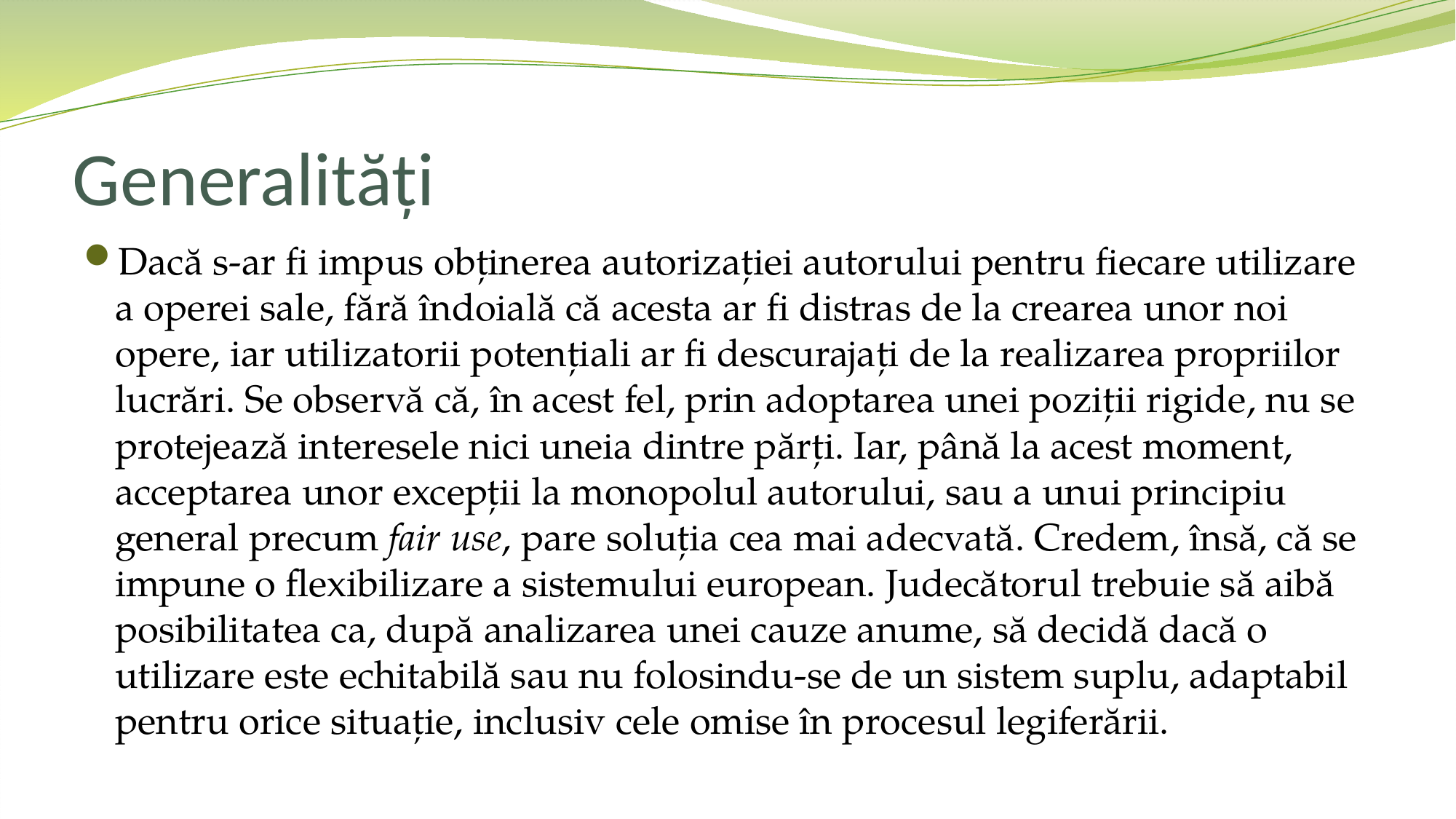

# Generalități
Dacă s-ar fi impus obţinerea autorizaţiei autorului pentru fiecare utilizare a operei sale, fără îndoială că acesta ar fi distras de la crearea unor noi opere, iar utilizatorii potenţiali ar fi descurajaţi de la realizarea propriilor lucrări. Se observă că, în acest fel, prin adoptarea unei poziţii rigide, nu se protejează interesele nici uneia dintre părţi. Iar, până la acest moment, acceptarea unor excepţii la monopolul autorului, sau a unui principiu general precum fair use, pare soluţia cea mai adecvată. Credem, însă, că se impune o flexibilizare a sistemului european. Judecătorul trebuie să aibă posibilitatea ca, după analizarea unei cauze anume, să decidă dacă o utilizare este echitabilă sau nu folosindu-se de un sistem suplu, adaptabil pentru orice situaţie, inclusiv cele omise în procesul legiferării.